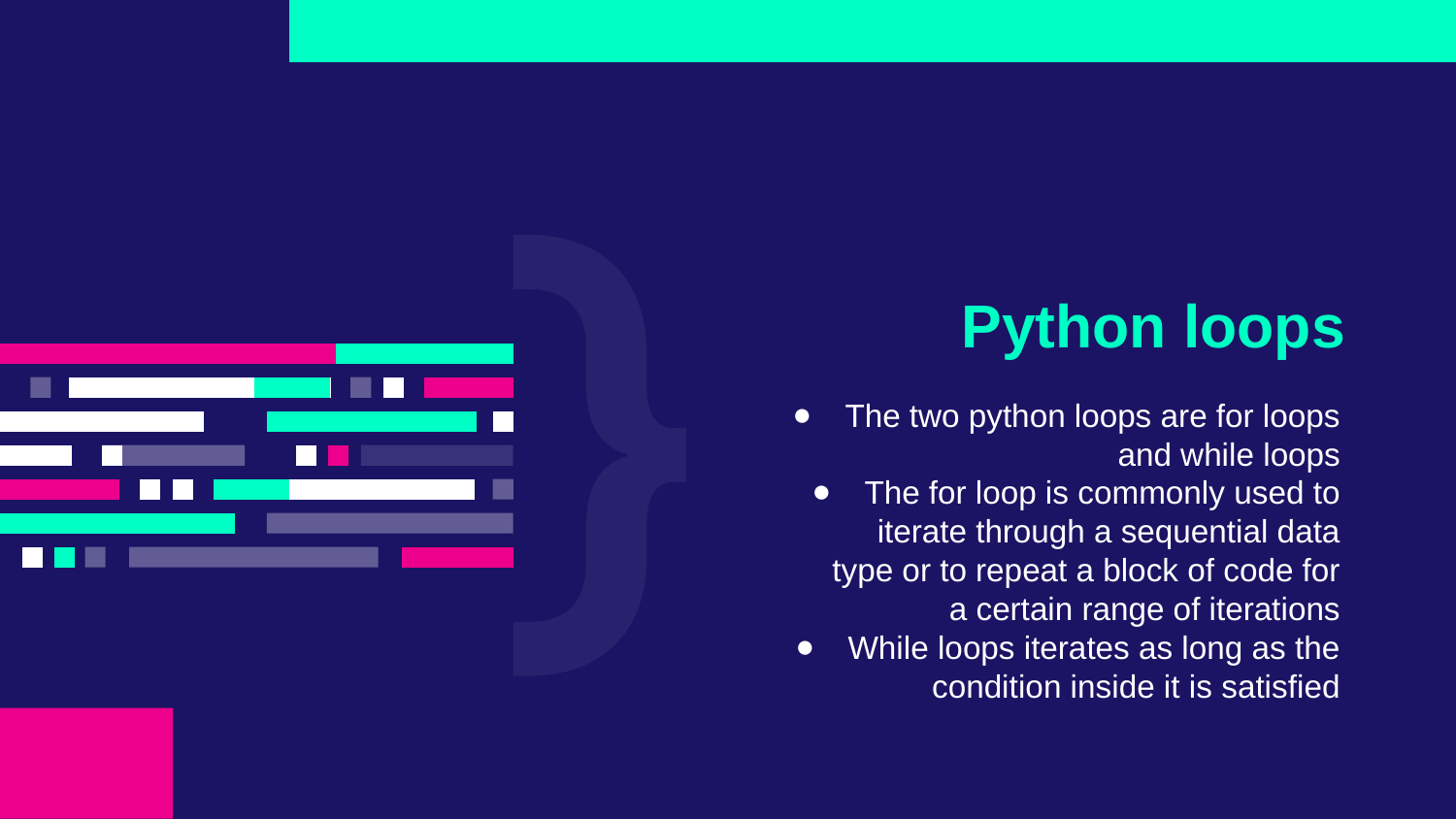

# Python loops
The two python loops are for loops and while loops
The for loop is commonly used to iterate through a sequential data type or to repeat a block of code for a certain range of iterations
While loops iterates as long as the condition inside it is satisfied